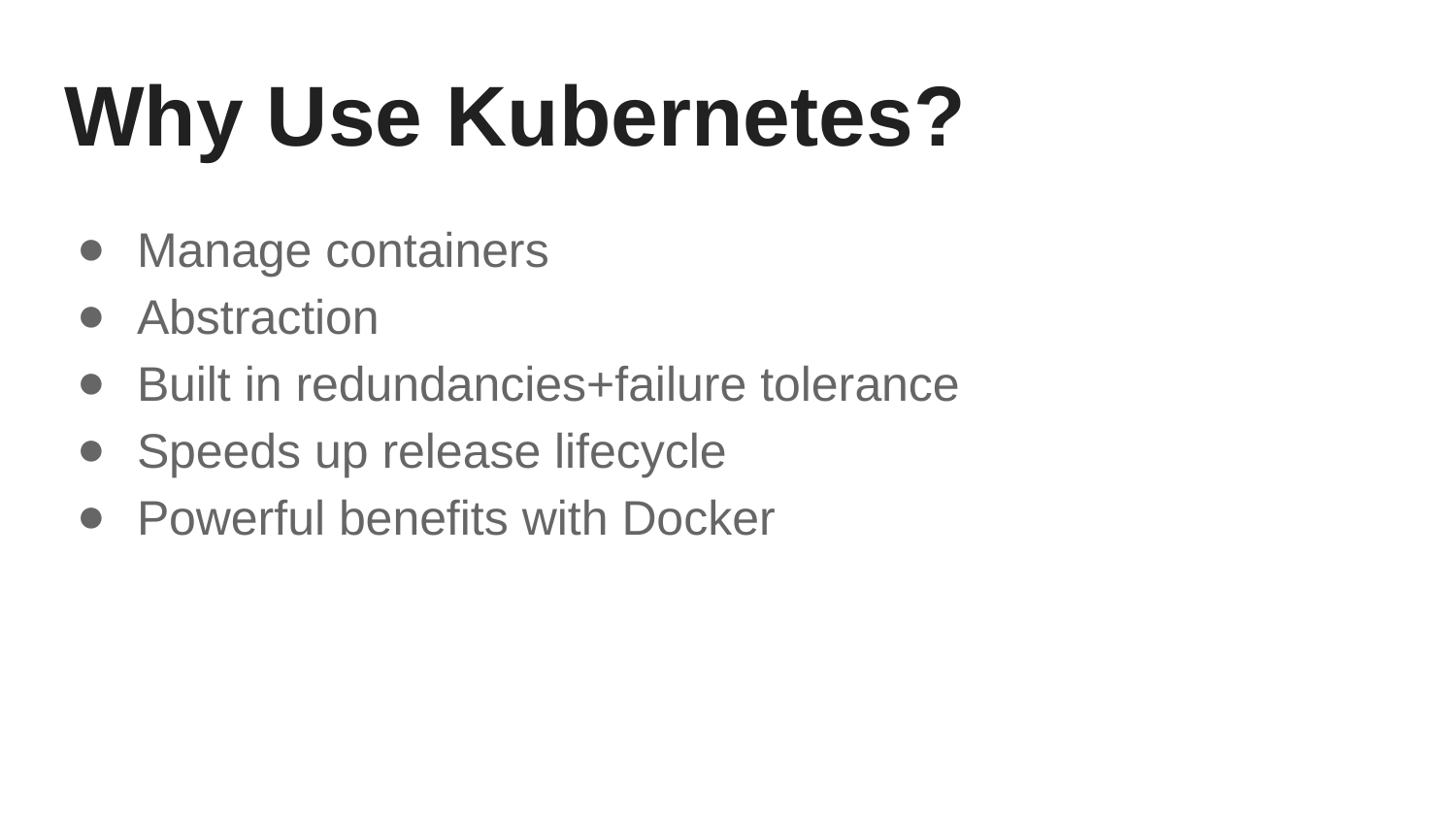

# Why Use Kubernetes?
Manage containers
Abstraction
Built in redundancies+failure tolerance
Speeds up release lifecycle
Powerful benefits with Docker